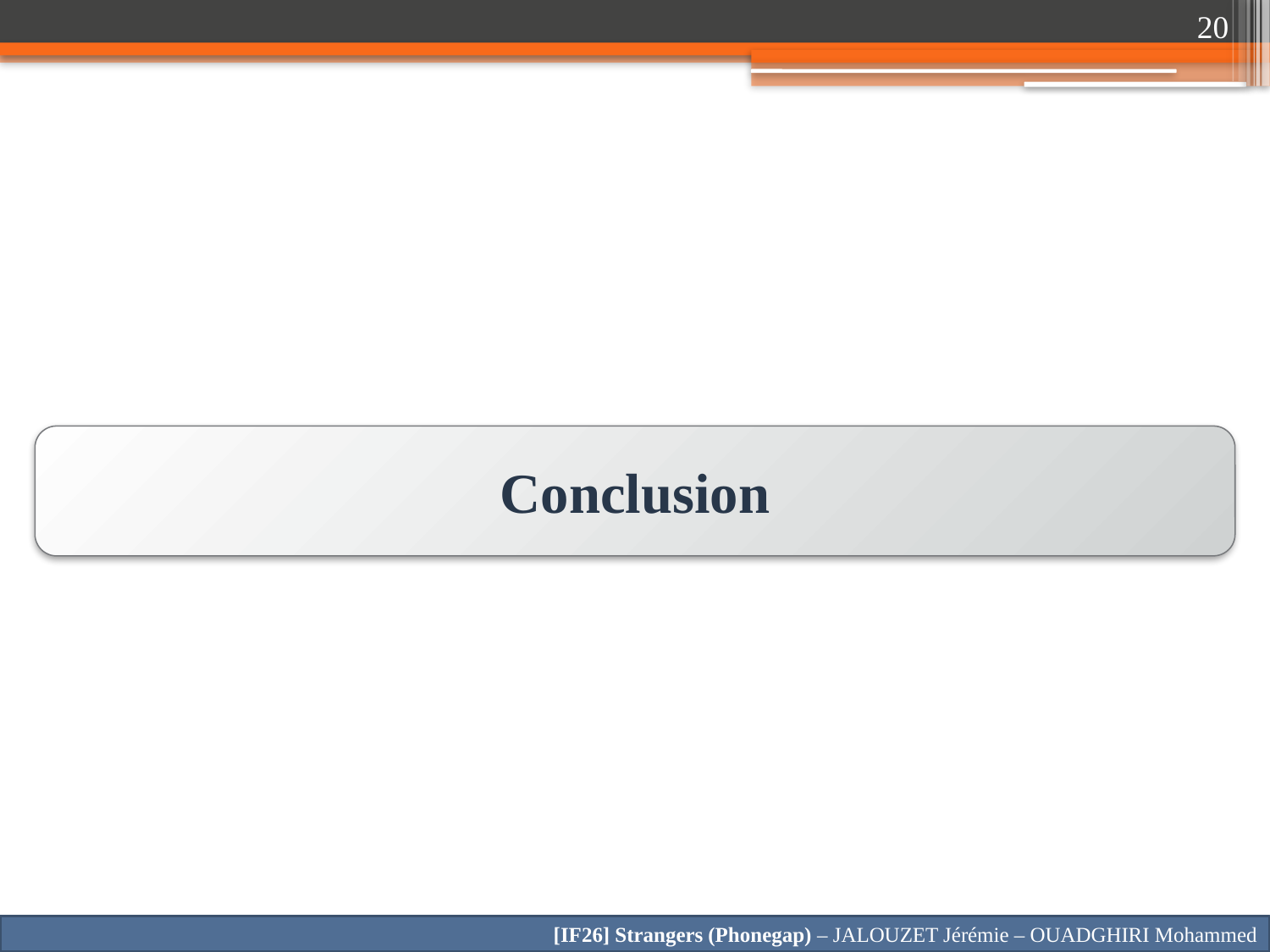

20
Conclusion
[IF26] Strangers (Phonegap) – JALOUZET Jérémie – OUADGHIRI Mohammed